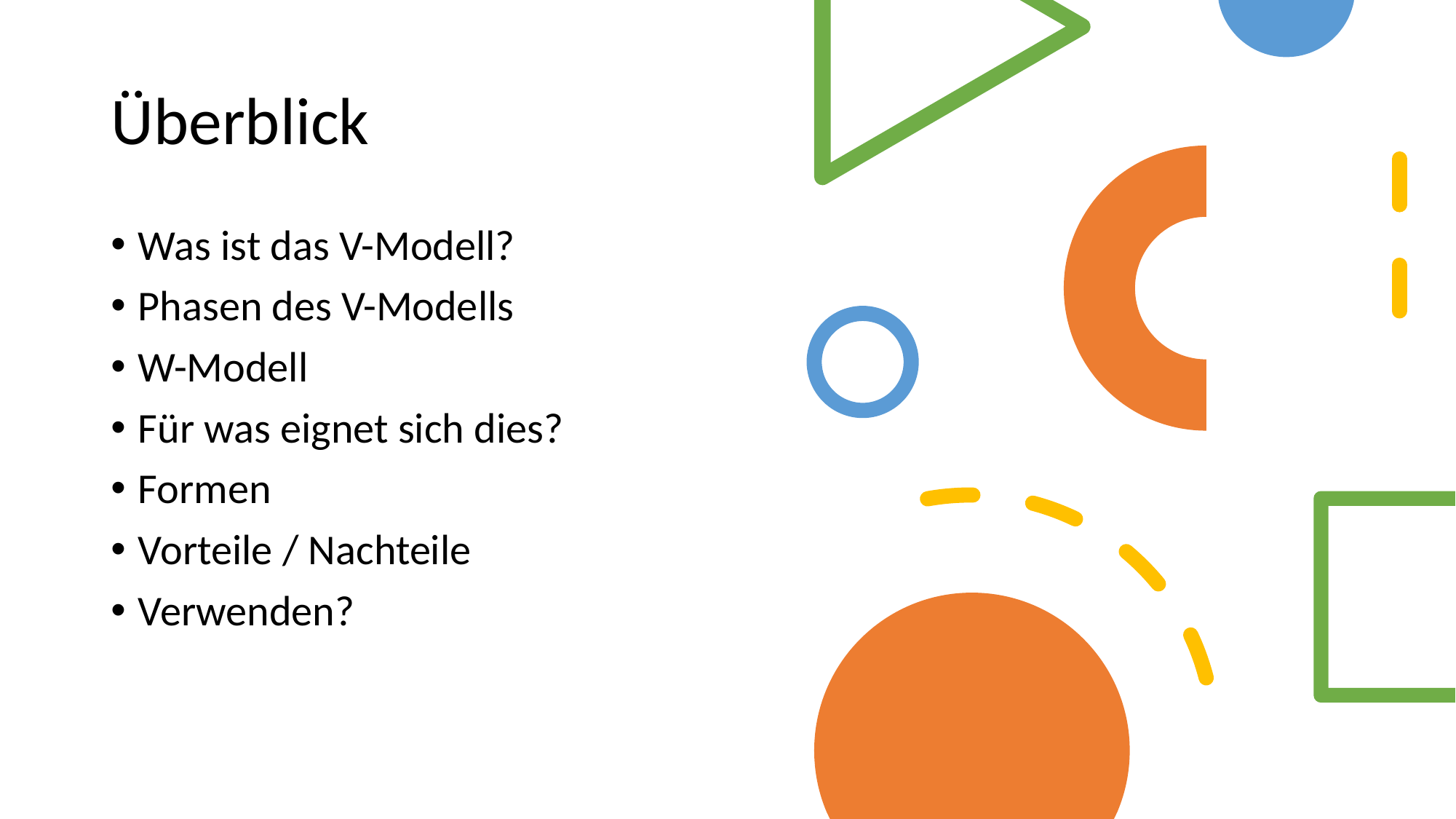

# Überblick

Was ist das V-Modell?
Phasen des V-Modells
W-Modell
Für was eignet sich dies?
Formen
Vorteile / Nachteile
Verwenden?